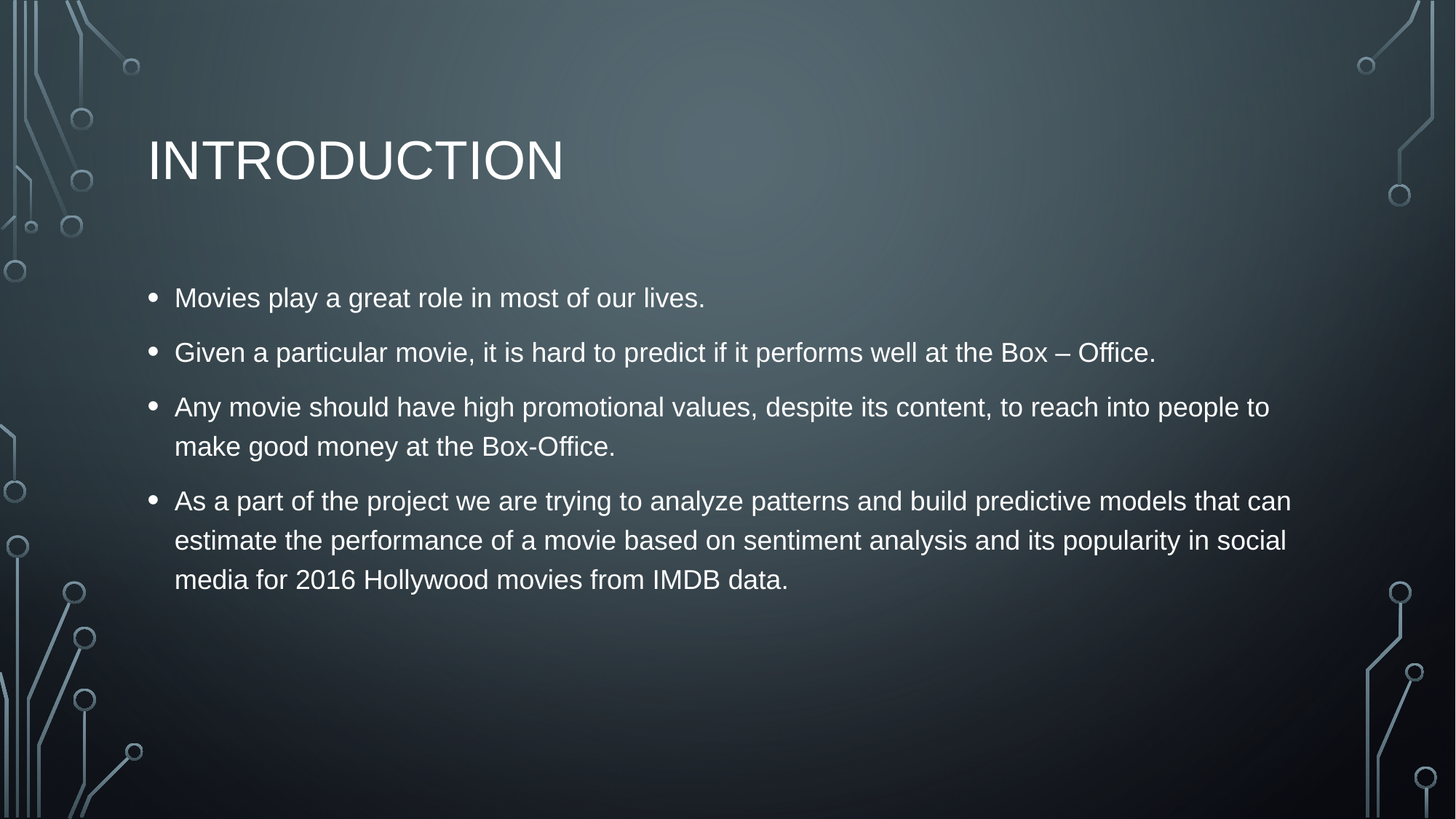

# INTRODUCTION
Movies play a great role in most of our lives.
Given a particular movie, it is hard to predict if it performs well at the Box – Office.
Any movie should have high promotional values, despite its content, to reach into people to make good money at the Box-Office.
As a part of the project we are trying to analyze patterns and build predictive models that can estimate the performance of a movie based on sentiment analysis and its popularity in social media for 2016 Hollywood movies from IMDB data.